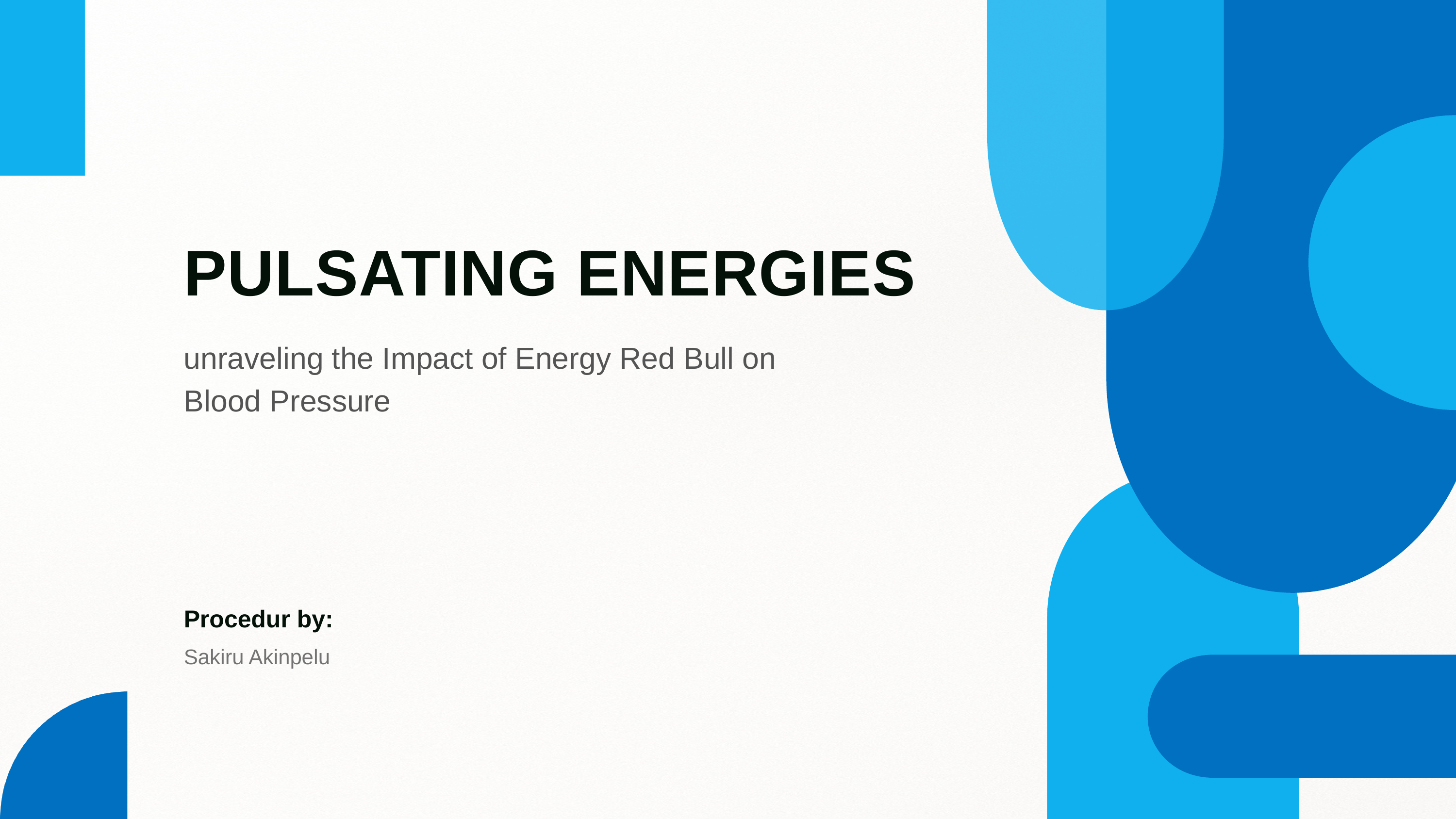

PULSATING ENERGIES
unraveling the Impact of Energy Red Bull on Blood Pressure

Procedur by:
Sakiru Akinpelu